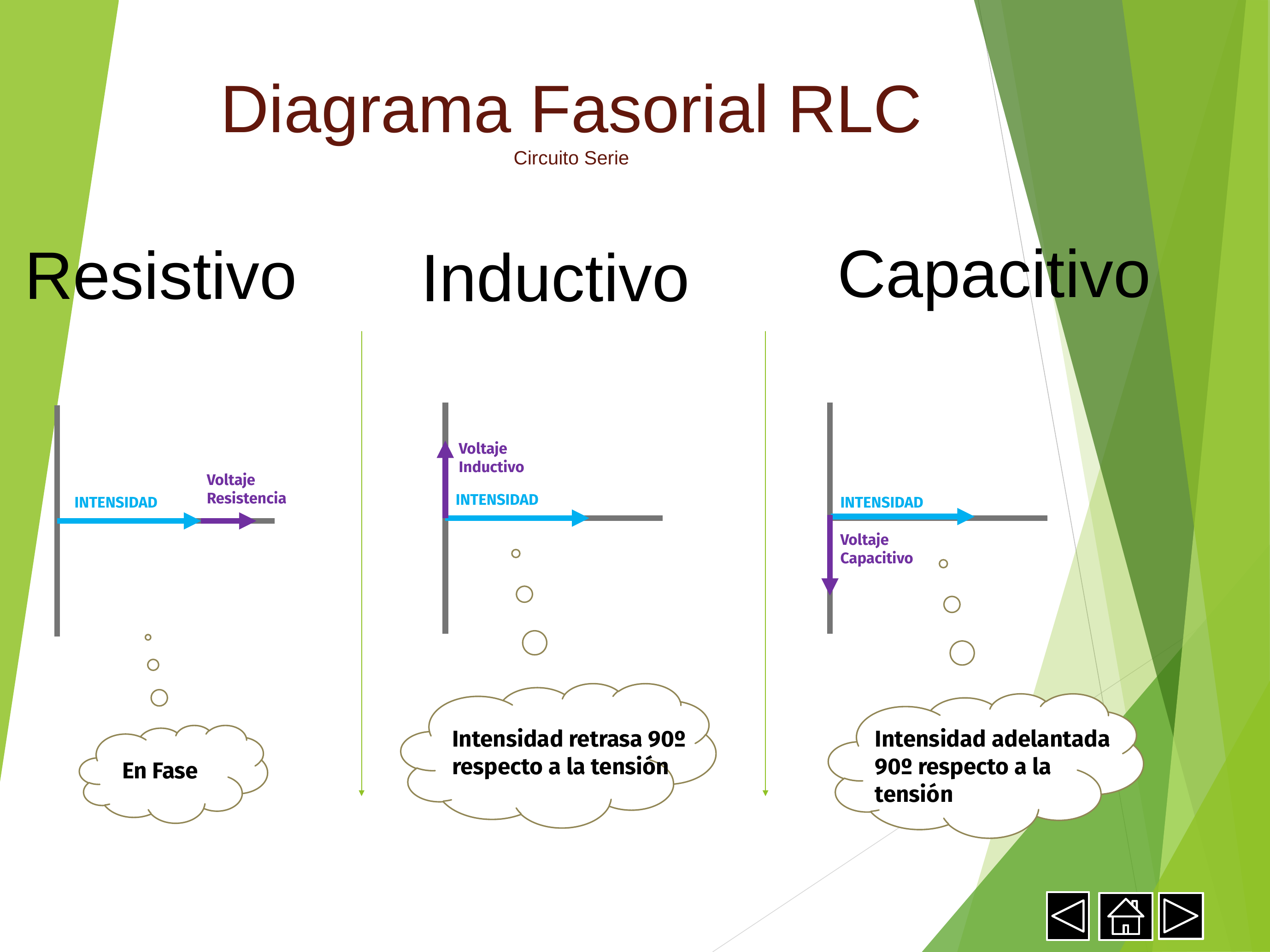

Diagrama Fasorial RLC
Circuito Serie

Capacitivo
Resistivo
Inductivo
Voltaje
Inductivo
Voltaje
Resistencia
INTENSIDAD
INTENSIDAD
INTENSIDAD
Voltaje
Capacitivo

Intensidad retrasa 90º respecto a la tensión
Intensidad adelantada 90º respecto a la tensión

En Fase